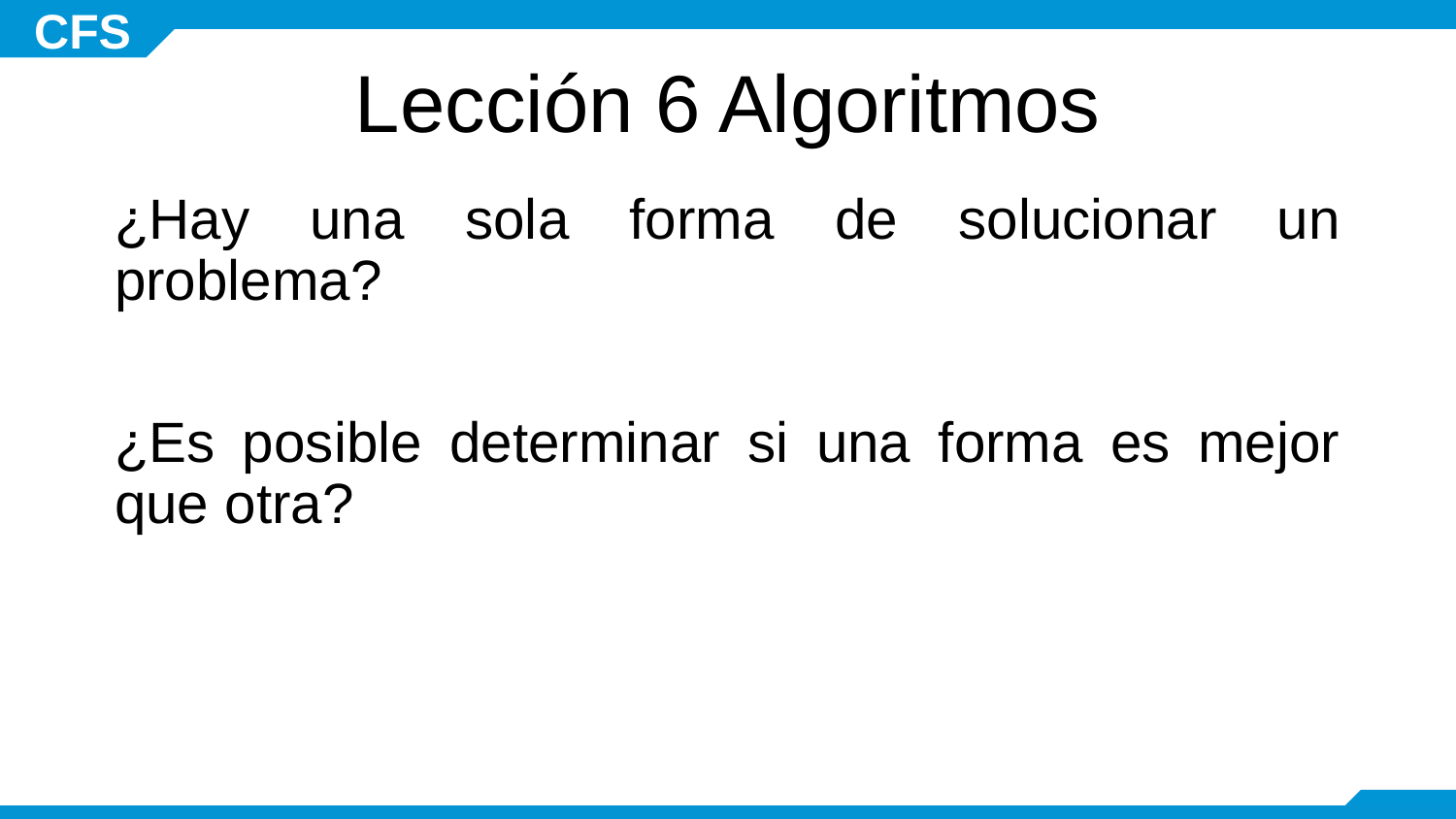

# Lección 6 Algoritmos
¿Hay una sola forma de solucionar un problema?

¿Es posible determinar si una forma es mejor que otra?